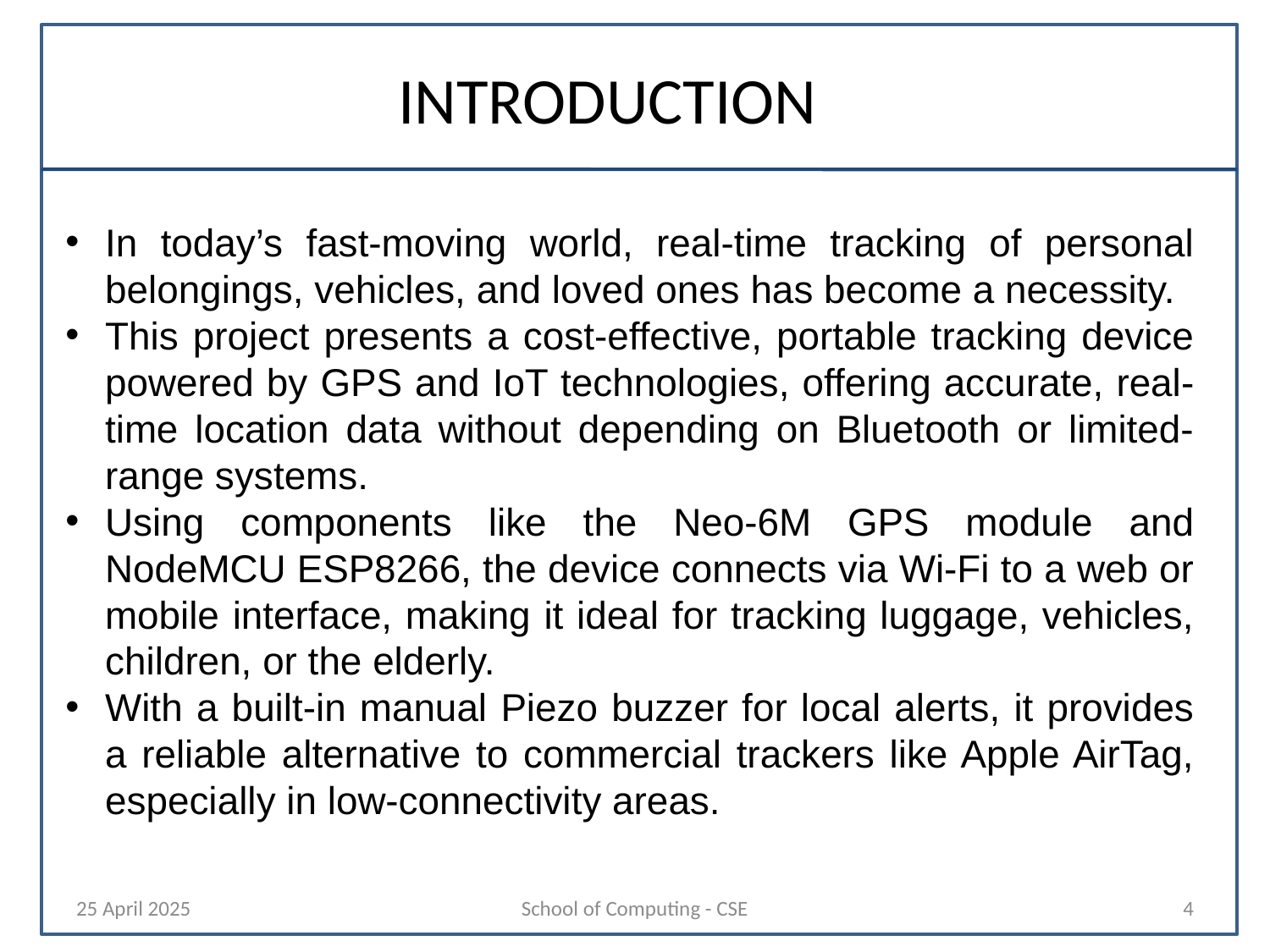

INTRODUCTION
In today’s fast-moving world, real-time tracking of personal belongings, vehicles, and loved ones has become a necessity.
This project presents a cost-effective, portable tracking device powered by GPS and IoT technologies, offering accurate, real-time location data without depending on Bluetooth or limited-range systems.
Using components like the Neo-6M GPS module and NodeMCU ESP8266, the device connects via Wi-Fi to a web or mobile interface, making it ideal for tracking luggage, vehicles, children, or the elderly.
With a built-in manual Piezo buzzer for local alerts, it provides a reliable alternative to commercial trackers like Apple AirTag, especially in low-connectivity areas.

25 April 2025
School of Computing - CSE
4